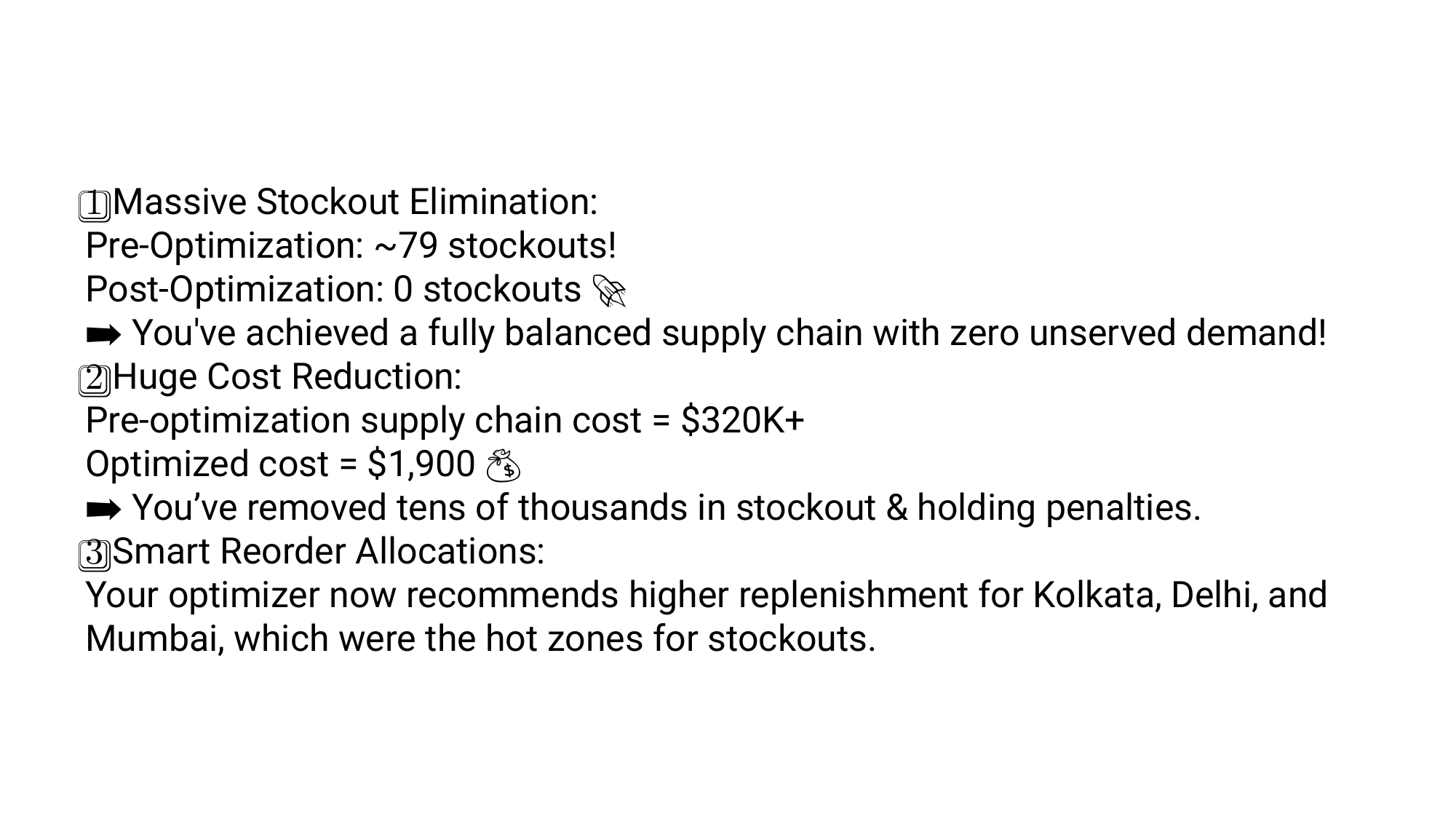

1️⃣ Massive Stockout Elimination:
Pre-Optimization: ~79 stockouts!
Post-Optimization: 0 stockouts 🚀
➡️ You've achieved a fully balanced supply chain with zero unserved demand!
2️⃣ Huge Cost Reduction:
Pre-optimization supply chain cost = $320K+
Optimized cost = $1,900 💰
➡️ You’ve removed tens of thousands in stockout & holding penalties.
3️⃣ Smart Reorder Allocations:
Your optimizer now recommends higher replenishment for Kolkata, Delhi, and Mumbai, which were the hot zones for stockouts.